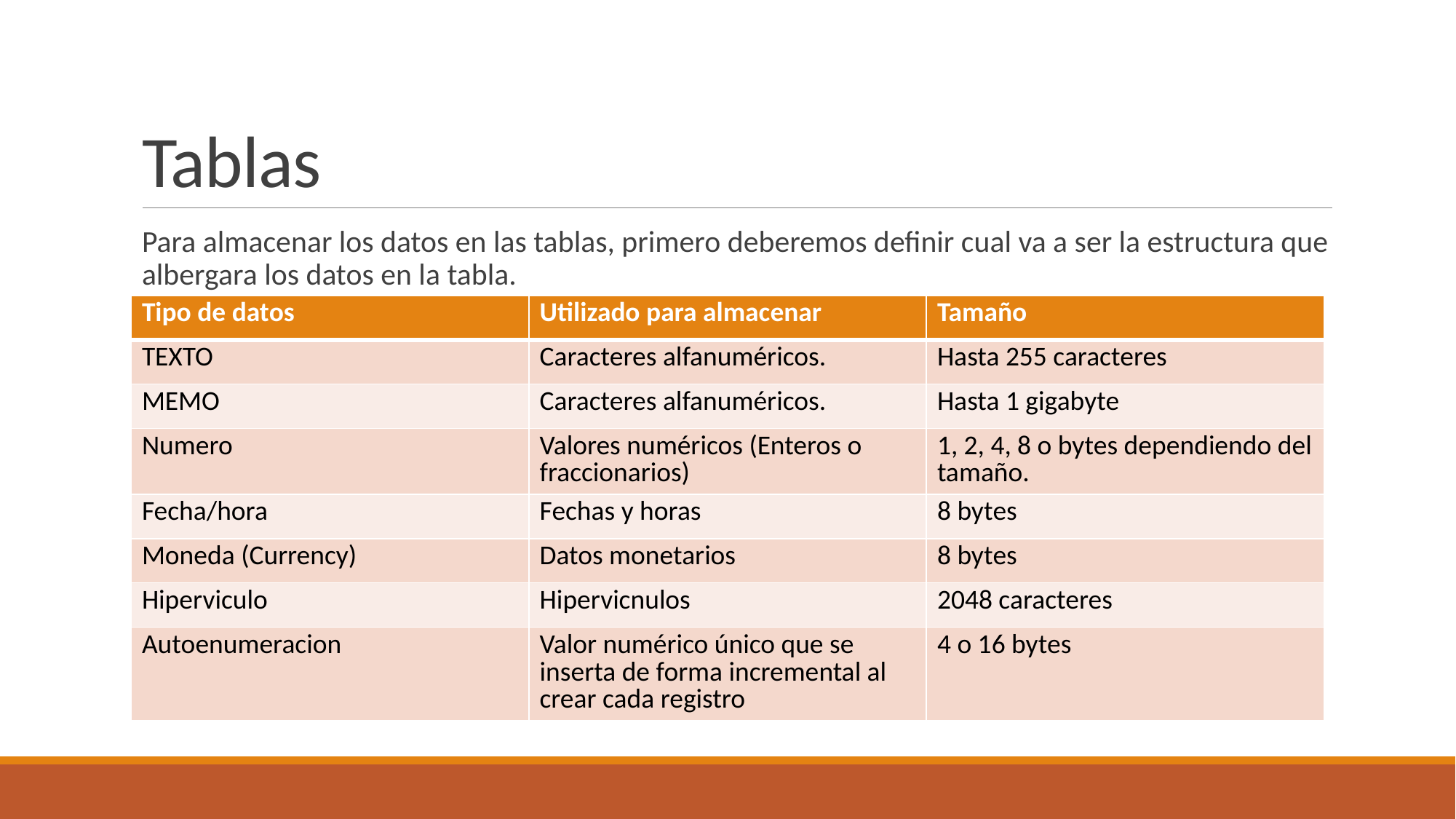

# Tablas
Para almacenar los datos en las tablas, primero deberemos definir cual va a ser la estructura que albergara los datos en la tabla.
| Tipo de datos | Utilizado para almacenar | Tamaño |
| --- | --- | --- |
| TEXTO | Caracteres alfanuméricos. | Hasta 255 caracteres |
| MEMO | Caracteres alfanuméricos. | Hasta 1 gigabyte |
| Numero | Valores numéricos (Enteros o fraccionarios) | 1, 2, 4, 8 o bytes dependiendo del tamaño. |
| Fecha/hora | Fechas y horas | 8 bytes |
| Moneda (Currency) | Datos monetarios | 8 bytes |
| Hiperviculo | Hipervicnulos | 2048 caracteres |
| Autoenumeracion | Valor numérico único que se inserta de forma incremental al crear cada registro | 4 o 16 bytes |